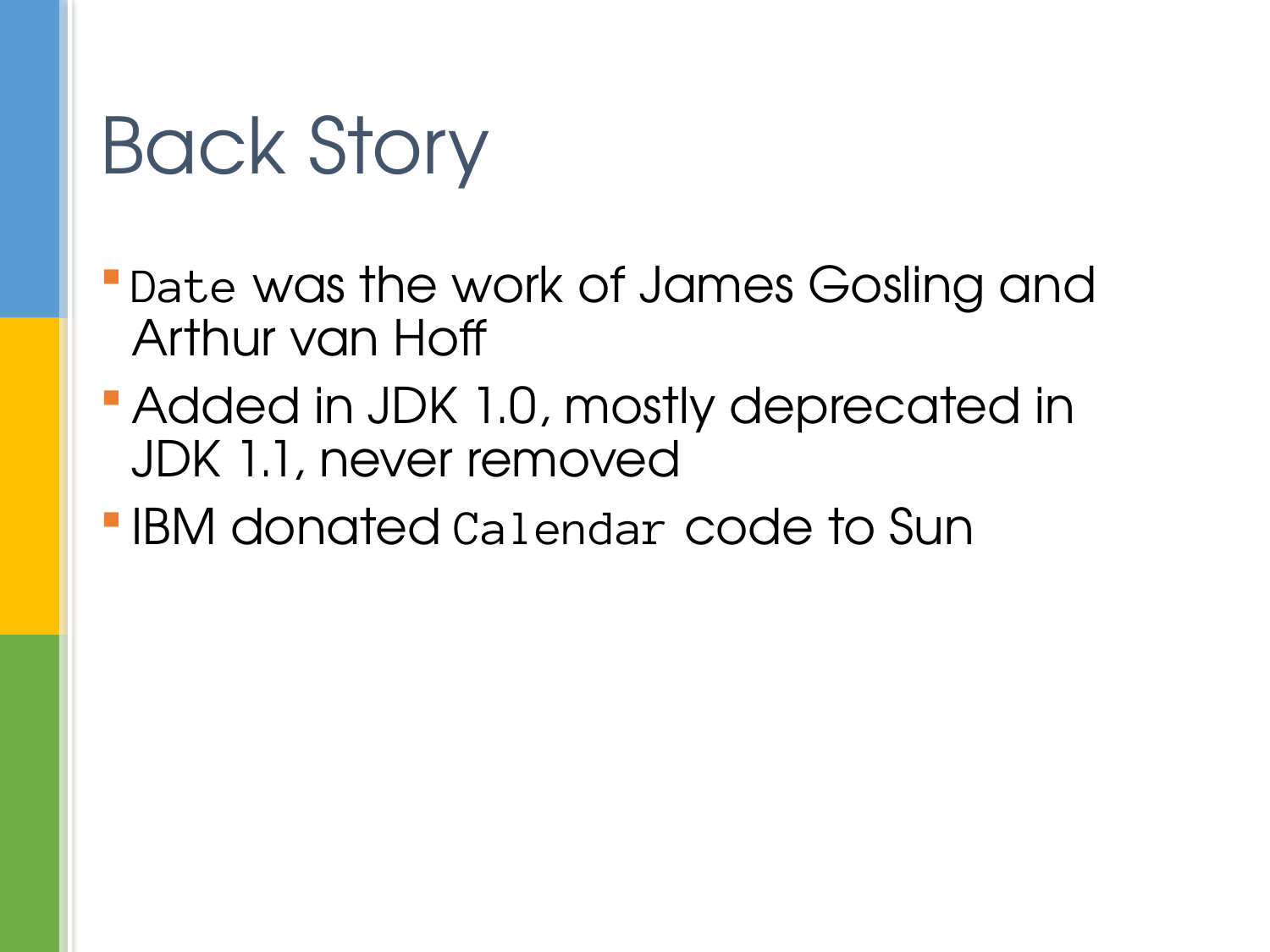

# Back Story
Date was the work of James Gosling and Arthur van Hoff
Added in JDK 1.0, mostly deprecated in JDK 1.1, never removed
IBM donated Calendar code to Sun